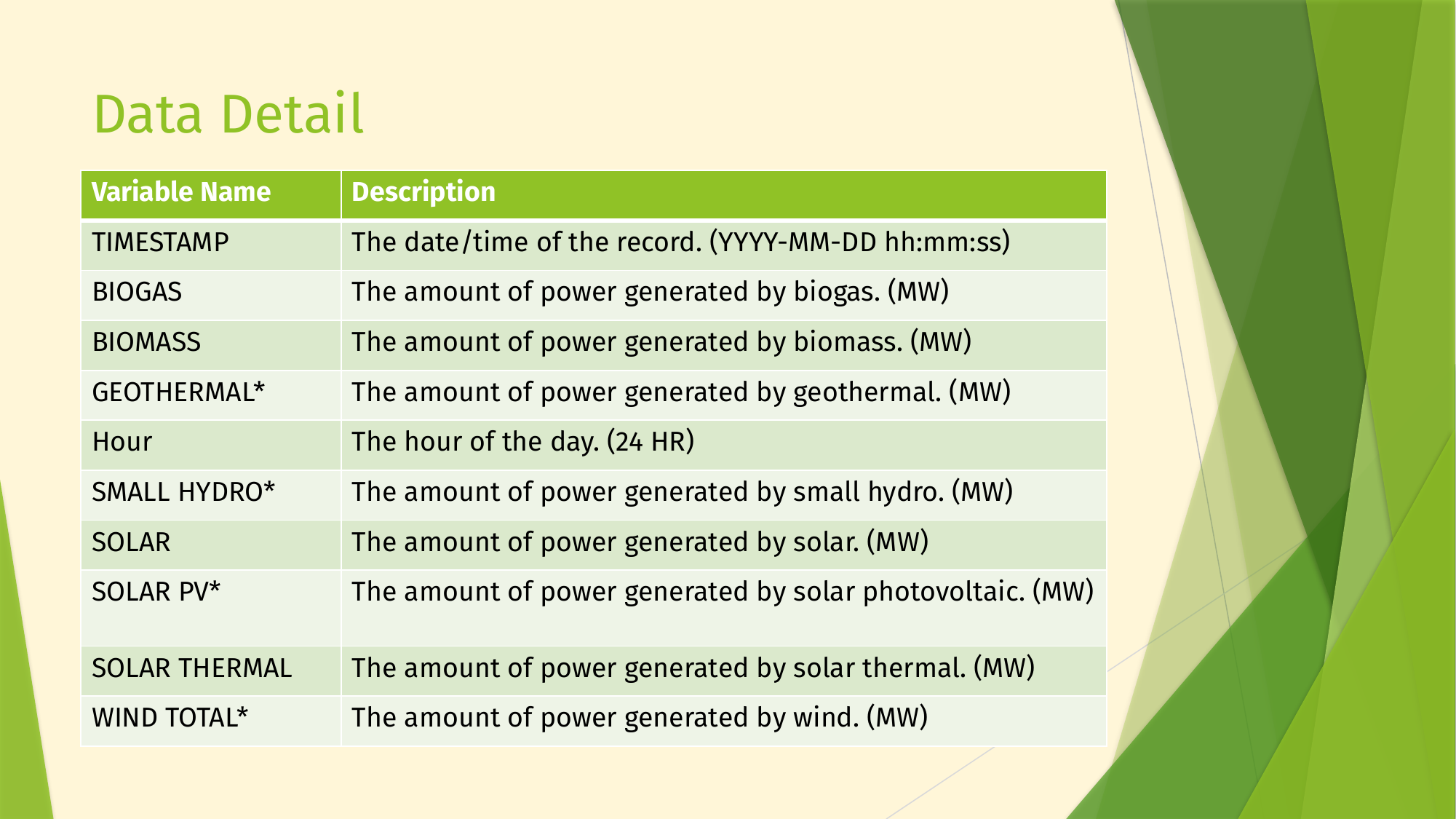

# Data Detail
| Variable Name | Description |
| --- | --- |
| TIMESTAMP | The date/time of the record. (YYYY-MM-DD hh:mm:ss) |
| BIOGAS | The amount of power generated by biogas. (MW) |
| BIOMASS | The amount of power generated by biomass. (MW) |
| GEOTHERMAL\* | The amount of power generated by geothermal. (MW) |
| Hour | The hour of the day. (24 HR) |
| SMALL HYDRO\* | The amount of power generated by small hydro. (MW) |
| SOLAR | The amount of power generated by solar. (MW) |
| SOLAR PV\* | The amount of power generated by solar photovoltaic. (MW) |
| SOLAR THERMAL | The amount of power generated by solar thermal. (MW) |
| WIND TOTAL\* | The amount of power generated by wind. (MW) |